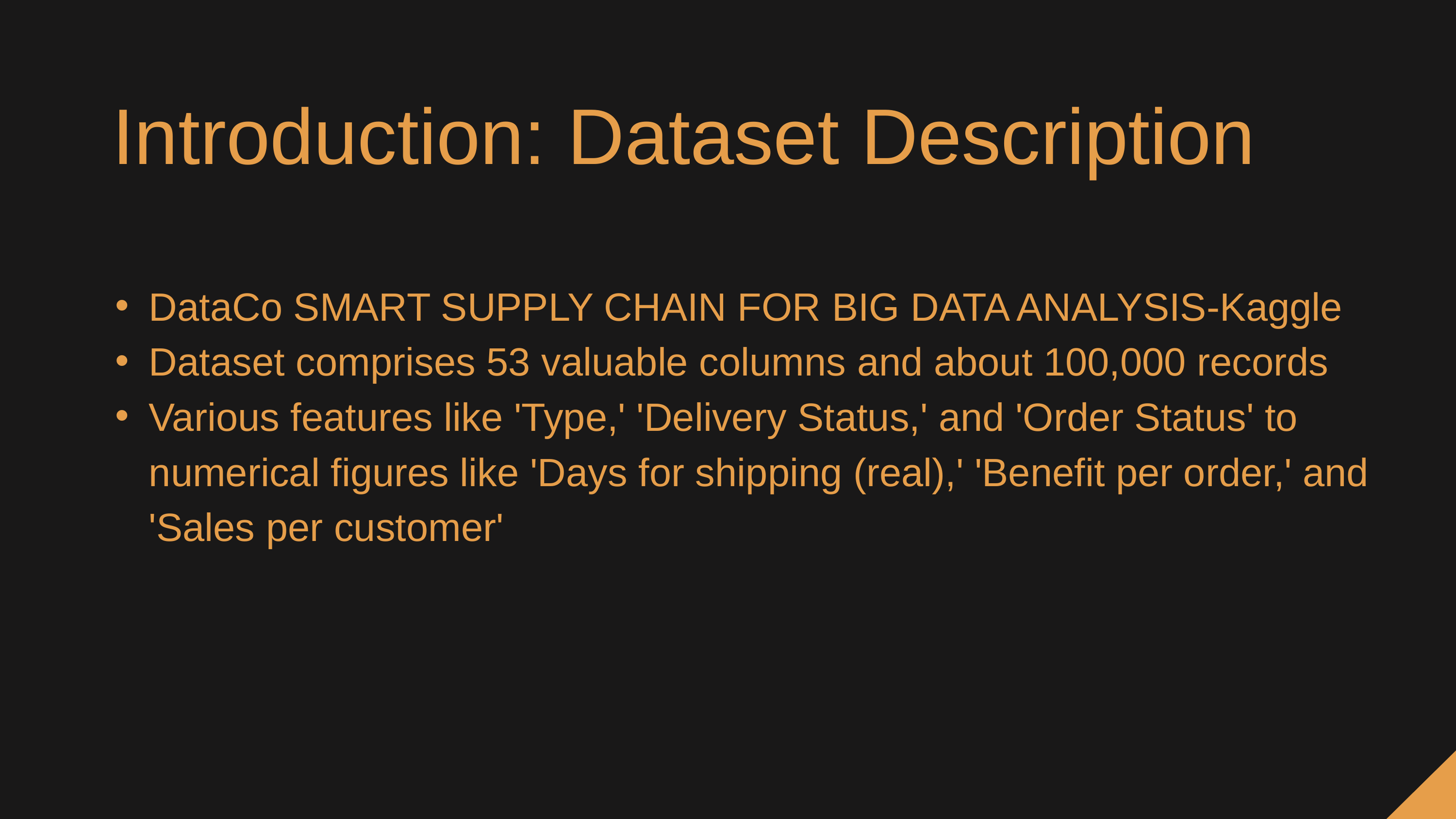

Introduction: Dataset Description
DataCo SMART SUPPLY CHAIN FOR BIG DATA ANALYSIS-Kaggle
Dataset comprises 53 valuable columns and about 100,000 records
Various features like 'Type,' 'Delivery Status,' and 'Order Status' to numerical figures like 'Days for shipping (real),' 'Benefit per order,' and 'Sales per customer'